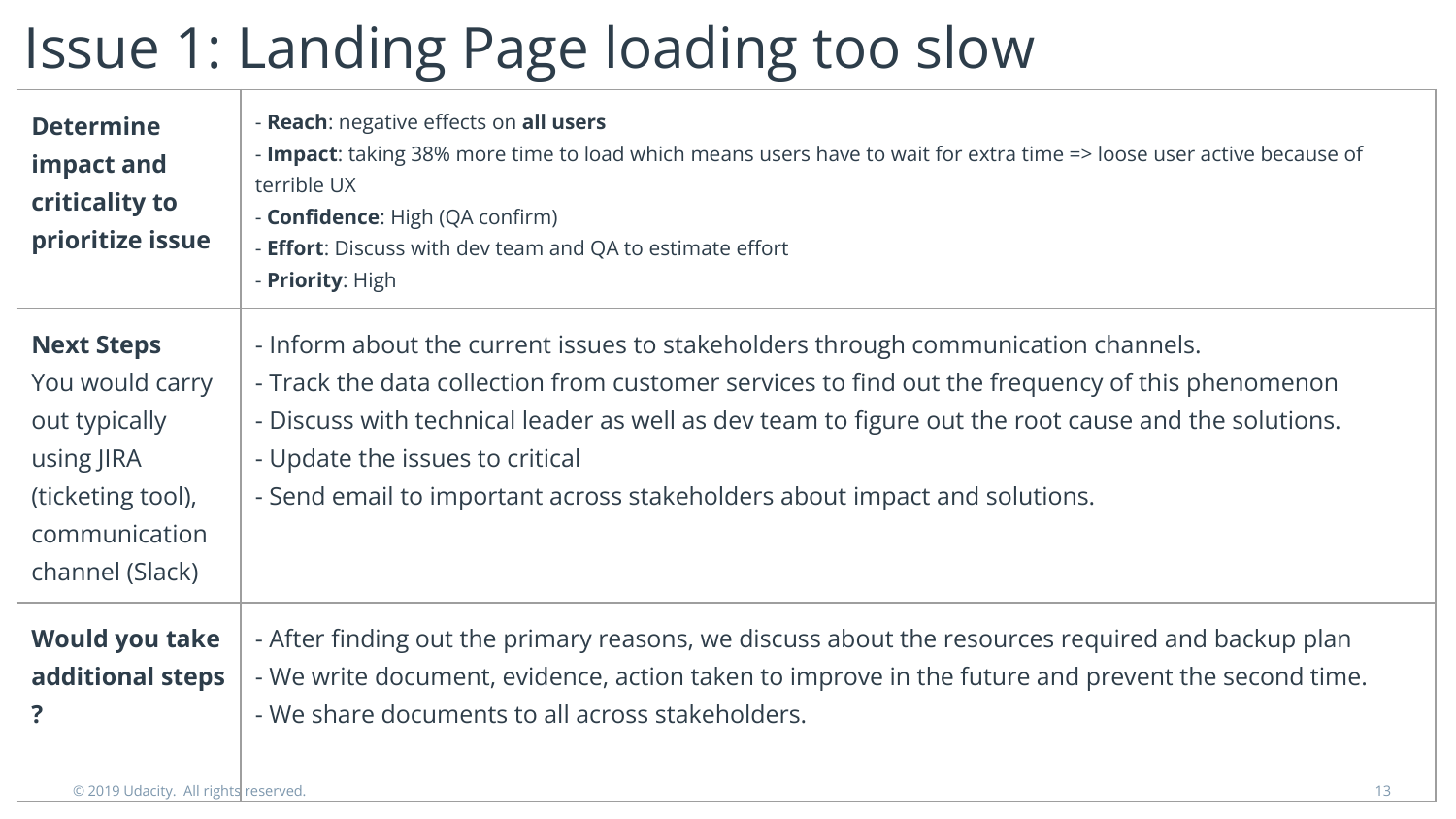

# Issue 1: Landing Page loading too slow
| Determine impact and criticality to prioritize issue | - Reach: negative effects on all users - Impact: taking 38% more time to load which means users have to wait for extra time => loose user active because of terrible UX - Confidence: High (QA confirm) - Effort: Discuss with dev team and QA to estimate effort - Priority: High |
| --- | --- |
| Next Steps You would carry out typically using JIRA (ticketing tool), communication channel (Slack) | - Inform about the current issues to stakeholders through communication channels. - Track the data collection from customer services to find out the frequency of this phenomenon - Discuss with technical leader as well as dev team to figure out the root cause and the solutions. - Update the issues to critical - Send email to important across stakeholders about impact and solutions. |
| Would you take additional steps ? | - After finding out the primary reasons, we discuss about the resources required and backup plan - We write document, evidence, action taken to improve in the future and prevent the second time. - We share documents to all across stakeholders. |
© 2019 Udacity.  All rights reserved.
13